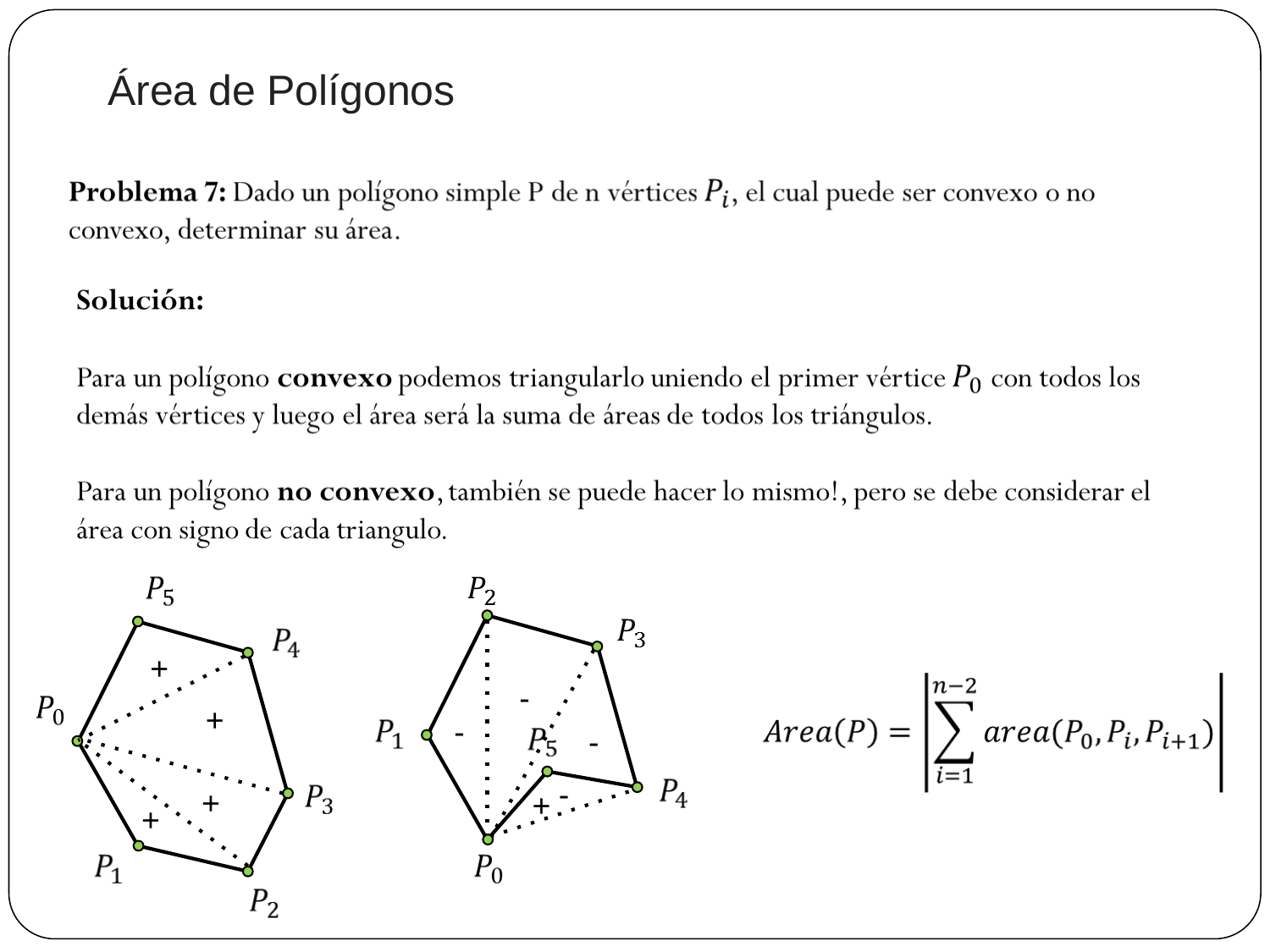

Área de Polígonos

+

-

+
-

-

-

+
+

+